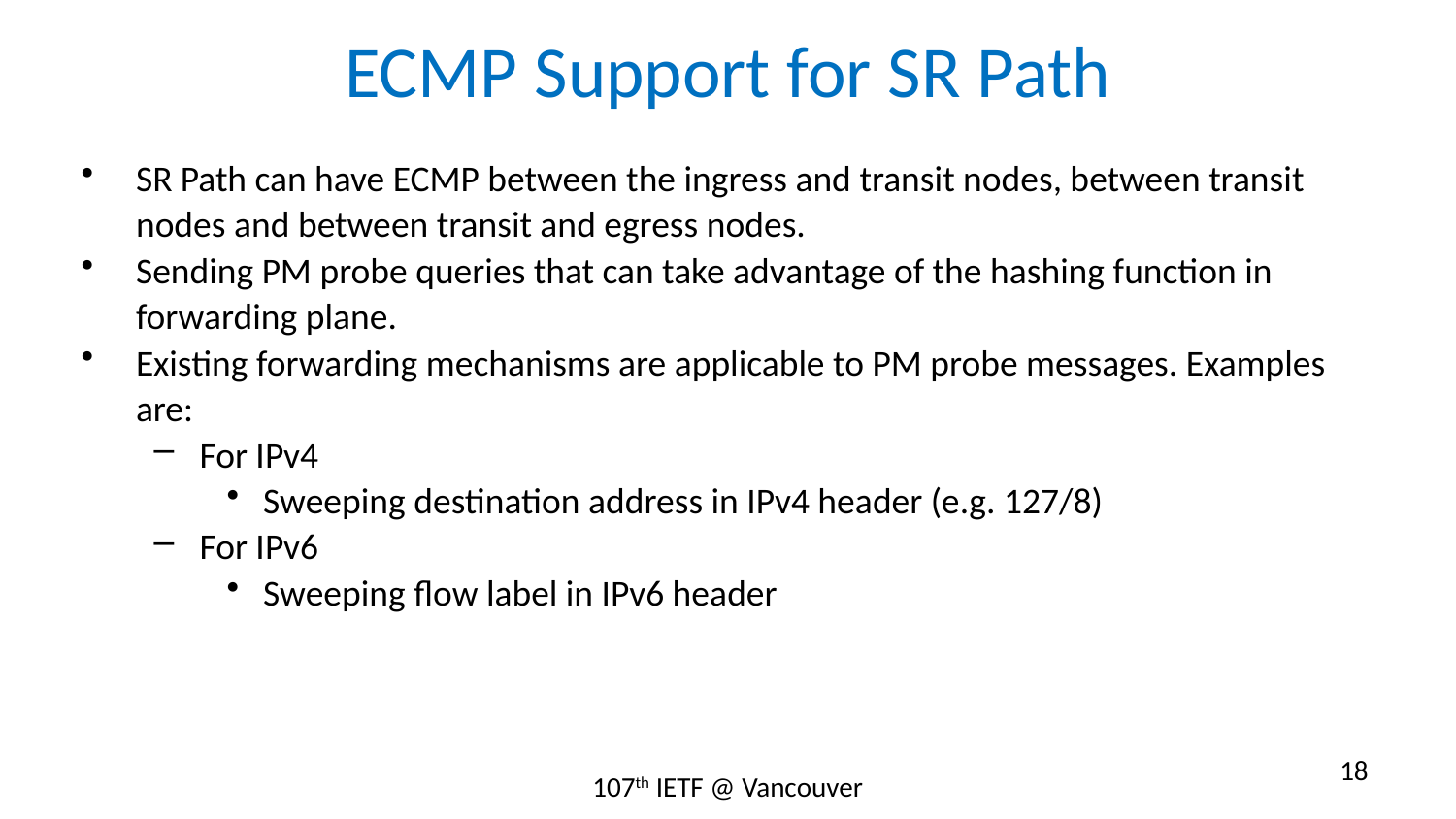

# ECMP Support for SR Path
SR Path can have ECMP between the ingress and transit nodes, between transit nodes and between transit and egress nodes.
Sending PM probe queries that can take advantage of the hashing function in forwarding plane.
Existing forwarding mechanisms are applicable to PM probe messages. Examples are:
For IPv4
Sweeping destination address in IPv4 header (e.g. 127/8)
For IPv6
Sweeping flow label in IPv6 header
18
107th IETF @ Vancouver